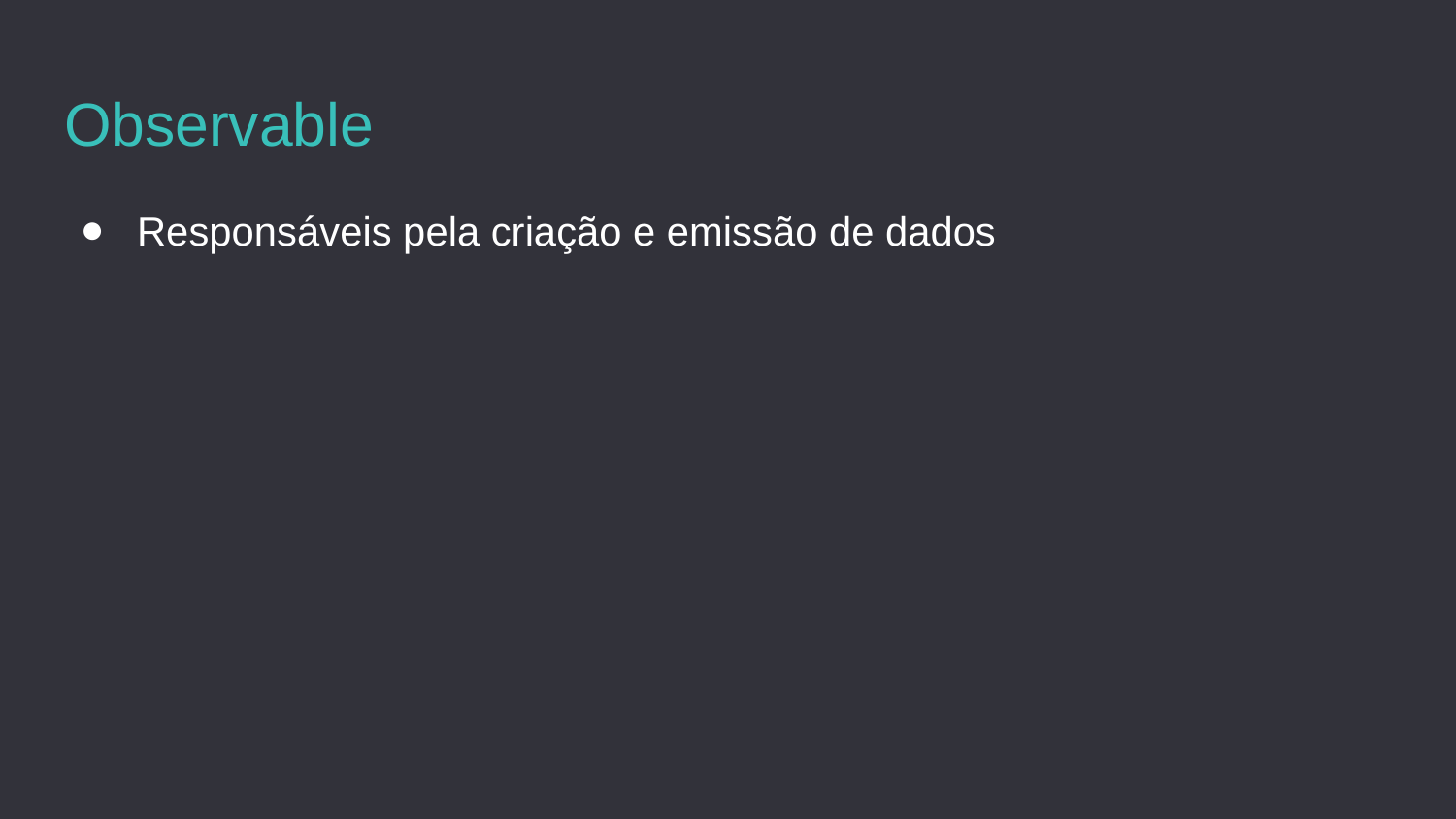

# Observable
Responsáveis pela criação e emissão de dados